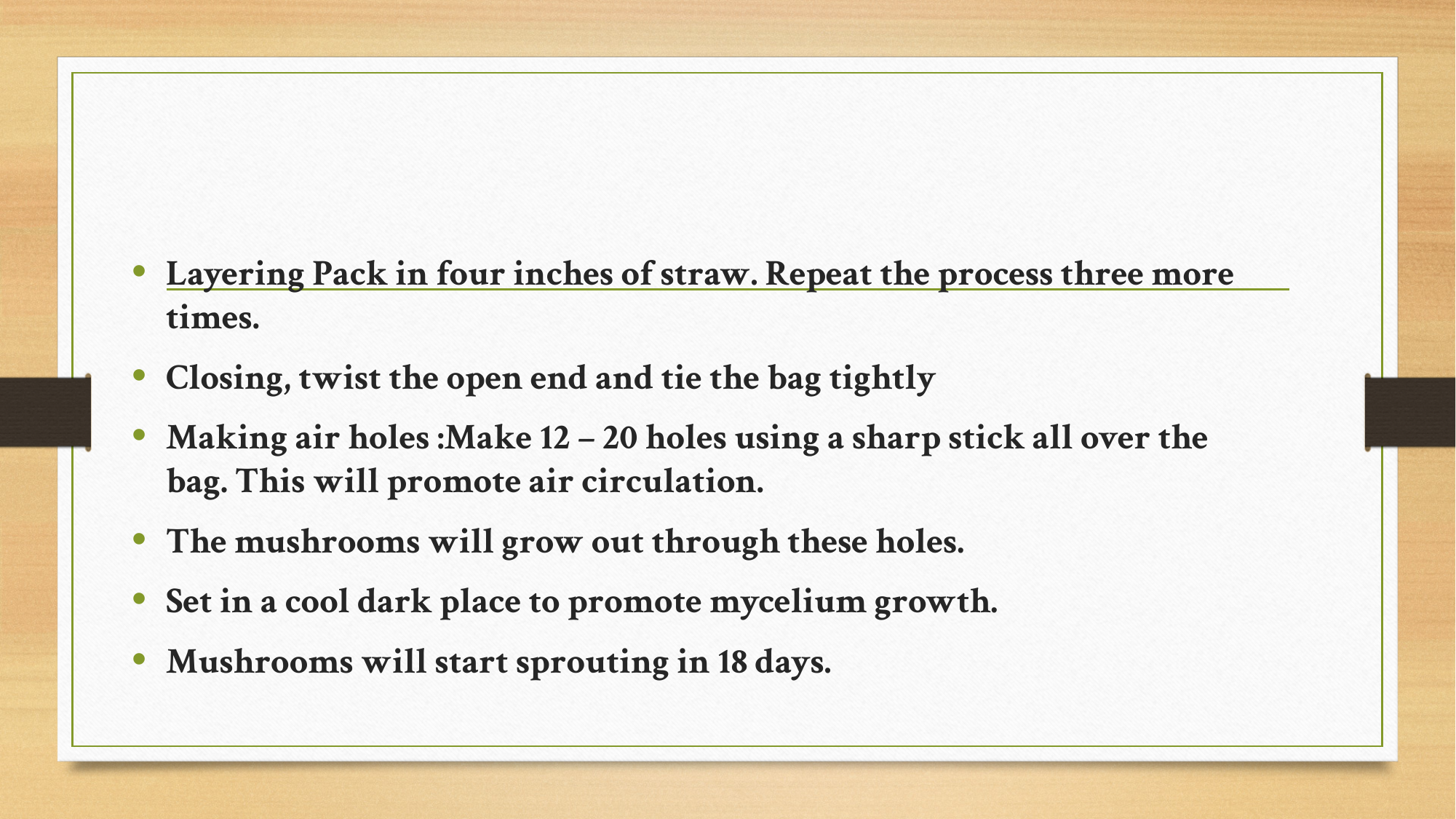

#
Layering Pack in four inches of straw. Repeat the process three more times.
Closing, twist the open end and tie the bag tightly
Making air holes :Make 12 – 20 holes using a sharp stick all over the bag. This will promote air circulation.
The mushrooms will grow out through these holes.
Set in a cool dark place to promote mycelium growth.
Mushrooms will start sprouting in 18 days.